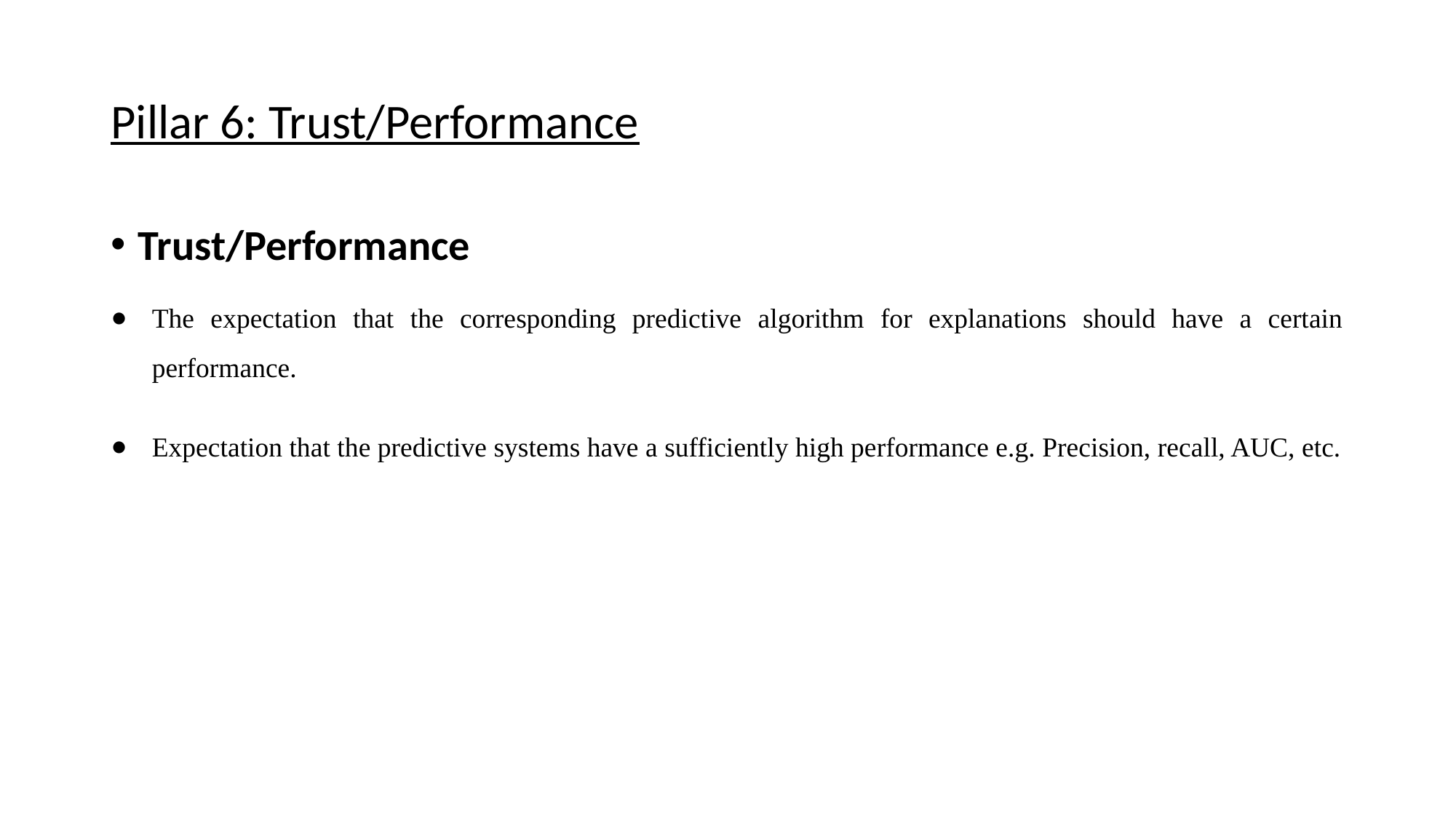

# Pillar 6: Trust/Performance
Trust/Performance
The expectation that the corresponding predictive algorithm for explanations should have a certain performance.
Expectation that the predictive systems have a sufficiently high performance e.g. Precision, recall, AUC, etc.